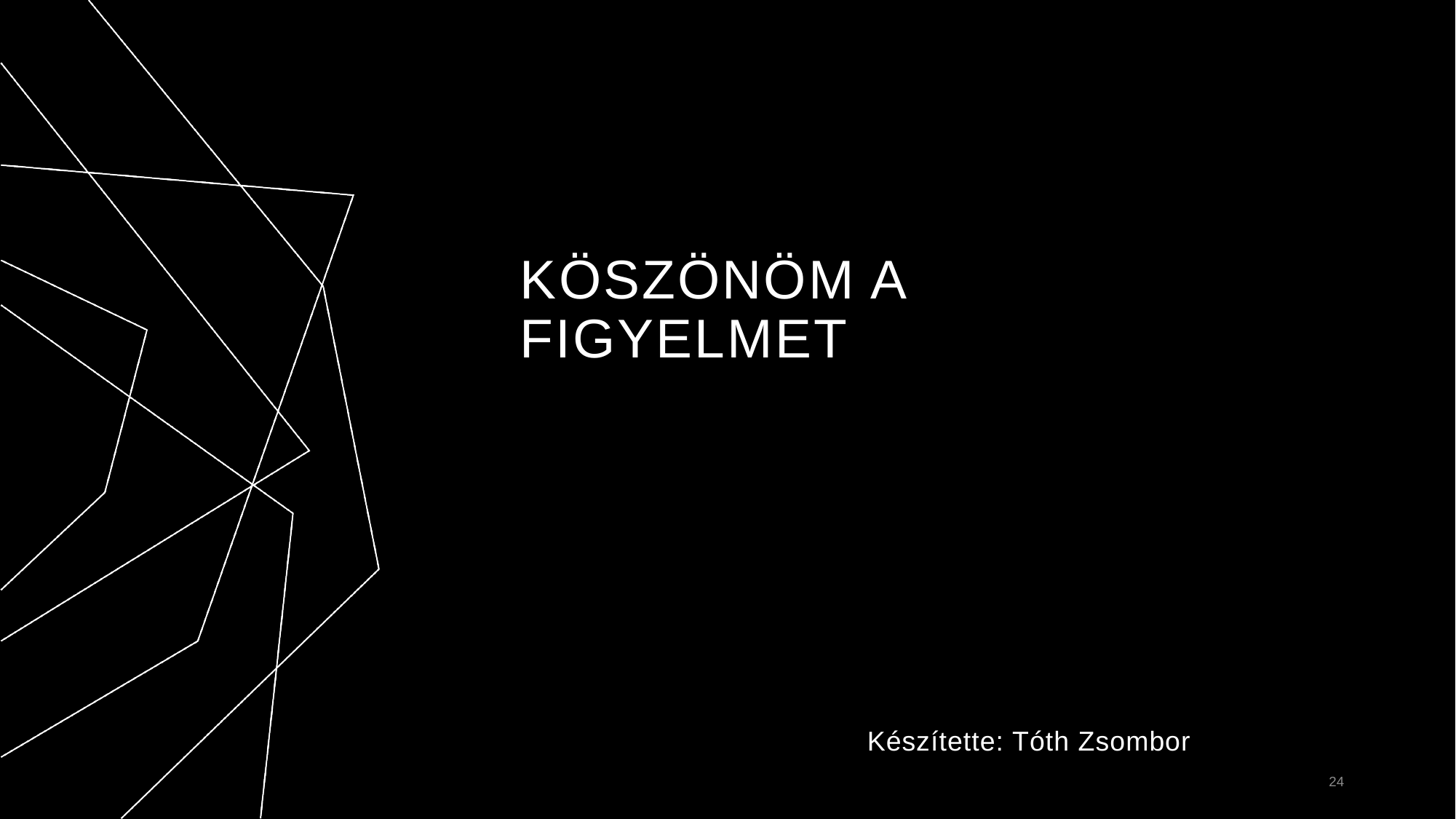

# Köszönöm a figyelmet
Készítette: Tóth Zsombor
24